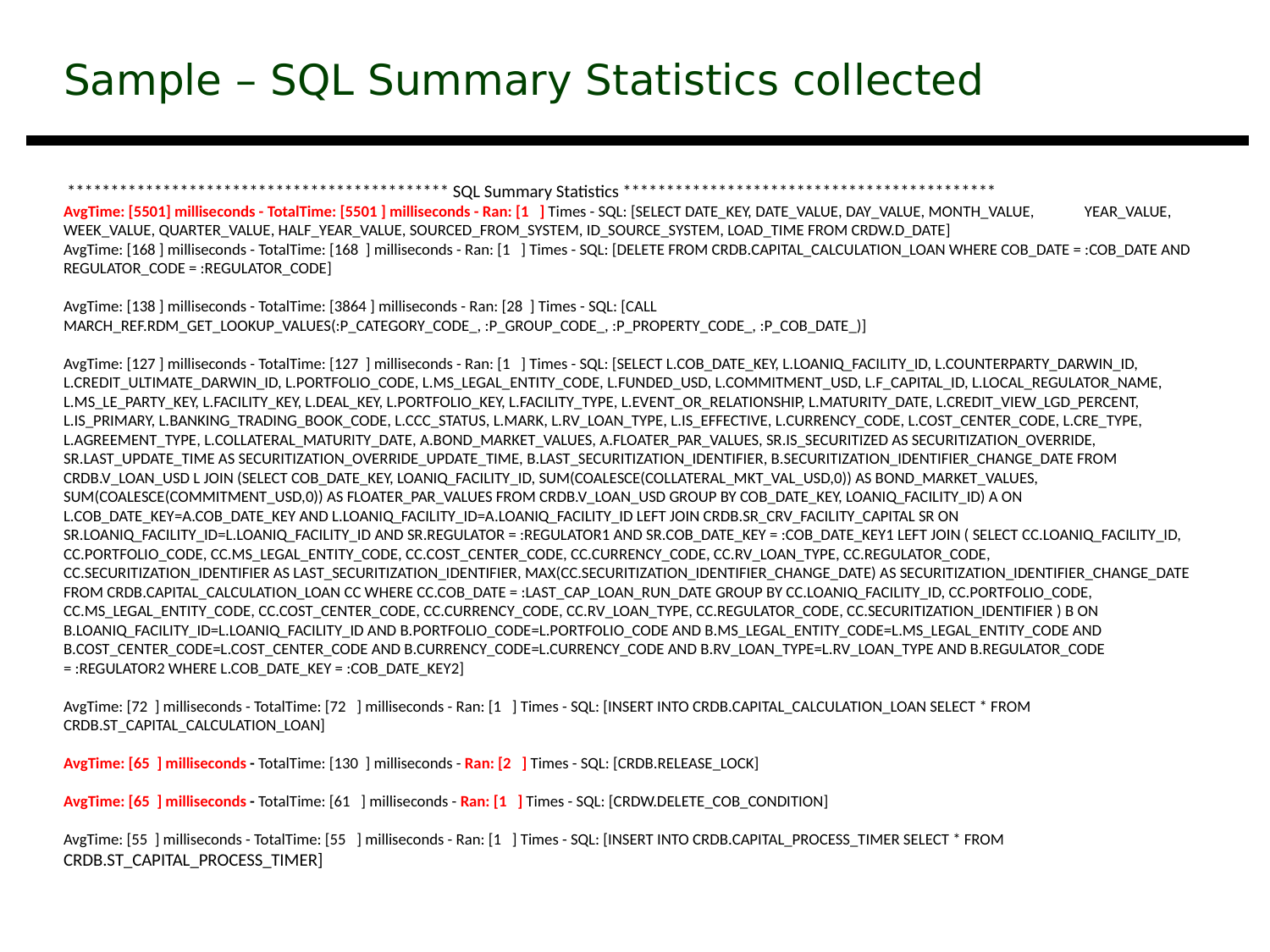

| Sample – SQL Summary Statistics collected |
| --- |

 ******************************************** SQL Summary Statistics *******************************************
AvgTime: [5501] milliseconds - TotalTime: [5501 ] milliseconds - Ran: [1   ] Times - SQL: [SELECT DATE_KEY, DATE_VALUE, DAY_VALUE, MONTH_VALUE,              YEAR_VALUE, WEEK_VALUE, QUARTER_VALUE, HALF_YEAR_VALUE, SOURCED_FROM_SYSTEM, ID_SOURCE_SYSTEM, LOAD_TIME FROM CRDW.D_DATE]
AvgTime: [168 ] milliseconds - TotalTime: [168  ] milliseconds - Ran: [1   ] Times - SQL: [DELETE FROM CRDB.CAPITAL_CALCULATION_LOAN WHERE COB_DATE = :COB_DATE AND REGULATOR_CODE = :REGULATOR_CODE]

AvgTime: [138 ] milliseconds - TotalTime: [3864 ] milliseconds - Ran: [28  ] Times - SQL: [CALL MARCH_REF.RDM_GET_LOOKUP_VALUES(:P_CATEGORY_CODE_, :P_GROUP_CODE_, :P_PROPERTY_CODE_, :P_COB_DATE_)]

AvgTime: [127 ] milliseconds - TotalTime: [127  ] milliseconds - Ran: [1   ] Times - SQL: [SELECT L.COB_DATE_KEY, L.LOANIQ_FACILITY_ID, L.COUNTERPARTY_DARWIN_ID, L.CREDIT_ULTIMATE_DARWIN_ID, L.PORTFOLIO_CODE, L.MS_LEGAL_ENTITY_CODE, L.FUNDED_USD, L.COMMITMENT_USD, L.F_CAPITAL_ID, L.LOCAL_REGULATOR_NAME, L.MS_LE_PARTY_KEY, L.FACILITY_KEY, L.DEAL_KEY, L.PORTFOLIO_KEY, L.FACILITY_TYPE, L.EVENT_OR_RELATIONSHIP, L.MATURITY_DATE, L.CREDIT_VIEW_LGD_PERCENT, L.IS_PRIMARY, L.BANKING_TRADING_BOOK_CODE, L.CCC_STATUS, L.MARK, L.RV_LOAN_TYPE, L.IS_EFFECTIVE, L.CURRENCY_CODE, L.COST_CENTER_CODE, L.CRE_TYPE, L.AGREEMENT_TYPE, L.COLLATERAL_MATURITY_DATE, A.BOND_MARKET_VALUES, A.FLOATER_PAR_VALUES, SR.IS_SECURITIZED AS SECURITIZATION_OVERRIDE, SR.LAST_UPDATE_TIME AS SECURITIZATION_OVERRIDE_UPDATE_TIME, B.LAST_SECURITIZATION_IDENTIFIER, B.SECURITIZATION_IDENTIFIER_CHANGE_DATE FROM CRDB.V_LOAN_USD L JOIN (SELECT COB_DATE_KEY, LOANIQ_FACILITY_ID, SUM(COALESCE(COLLATERAL_MKT_VAL_USD,0)) AS BOND_MARKET_VALUES, SUM(COALESCE(COMMITMENT_USD,0)) AS FLOATER_PAR_VALUES FROM CRDB.V_LOAN_USD GROUP BY COB_DATE_KEY, LOANIQ_FACILITY_ID) A ON L.COB_DATE_KEY=A.COB_DATE_KEY AND L.LOANIQ_FACILITY_ID=A.LOANIQ_FACILITY_ID LEFT JOIN CRDB.SR_CRV_FACILITY_CAPITAL SR ON SR.LOANIQ_FACILITY_ID=L.LOANIQ_FACILITY_ID AND SR.REGULATOR = :REGULATOR1 AND SR.COB_DATE_KEY = :COB_DATE_KEY1 LEFT JOIN ( SELECT CC.LOANIQ_FACILITY_ID, CC.PORTFOLIO_CODE, CC.MS_LEGAL_ENTITY_CODE, CC.COST_CENTER_CODE, CC.CURRENCY_CODE, CC.RV_LOAN_TYPE, CC.REGULATOR_CODE, CC.SECURITIZATION_IDENTIFIER AS LAST_SECURITIZATION_IDENTIFIER, MAX(CC.SECURITIZATION_IDENTIFIER_CHANGE_DATE) AS SECURITIZATION_IDENTIFIER_CHANGE_DATE FROM CRDB.CAPITAL_CALCULATION_LOAN CC WHERE CC.COB_DATE = :LAST_CAP_LOAN_RUN_DATE GROUP BY CC.LOANIQ_FACILITY_ID, CC.PORTFOLIO_CODE, CC.MS_LEGAL_ENTITY_CODE, CC.COST_CENTER_CODE, CC.CURRENCY_CODE, CC.RV_LOAN_TYPE, CC.REGULATOR_CODE, CC.SECURITIZATION_IDENTIFIER ) B ON B.LOANIQ_FACILITY_ID=L.LOANIQ_FACILITY_ID AND B.PORTFOLIO_CODE=L.PORTFOLIO_CODE AND B.MS_LEGAL_ENTITY_CODE=L.MS_LEGAL_ENTITY_CODE AND B.COST_CENTER_CODE=L.COST_CENTER_CODE AND B.CURRENCY_CODE=L.CURRENCY_CODE AND B.RV_LOAN_TYPE=L.RV_LOAN_TYPE AND B.REGULATOR_CODE = :REGULATOR2 WHERE L.COB_DATE_KEY = :COB_DATE_KEY2]

AvgTime: [72  ] milliseconds - TotalTime: [72   ] milliseconds - Ran: [1   ] Times - SQL: [INSERT INTO CRDB.CAPITAL_CALCULATION_LOAN SELECT * FROM CRDB.ST_CAPITAL_CALCULATION_LOAN]

AvgTime: [65  ] milliseconds - TotalTime: [130  ] milliseconds - Ran: [2   ] Times - SQL: [CRDB.RELEASE_LOCK]

AvgTime: [65  ] milliseconds - TotalTime: [61   ] milliseconds - Ran: [1   ] Times - SQL: [CRDW.DELETE_COB_CONDITION]

AvgTime: [55  ] milliseconds - TotalTime: [55   ] milliseconds - Ran: [1   ] Times - SQL: [INSERT INTO CRDB.CAPITAL_PROCESS_TIMER SELECT * FROM CRDB.ST_CAPITAL_PROCESS_TIMER]